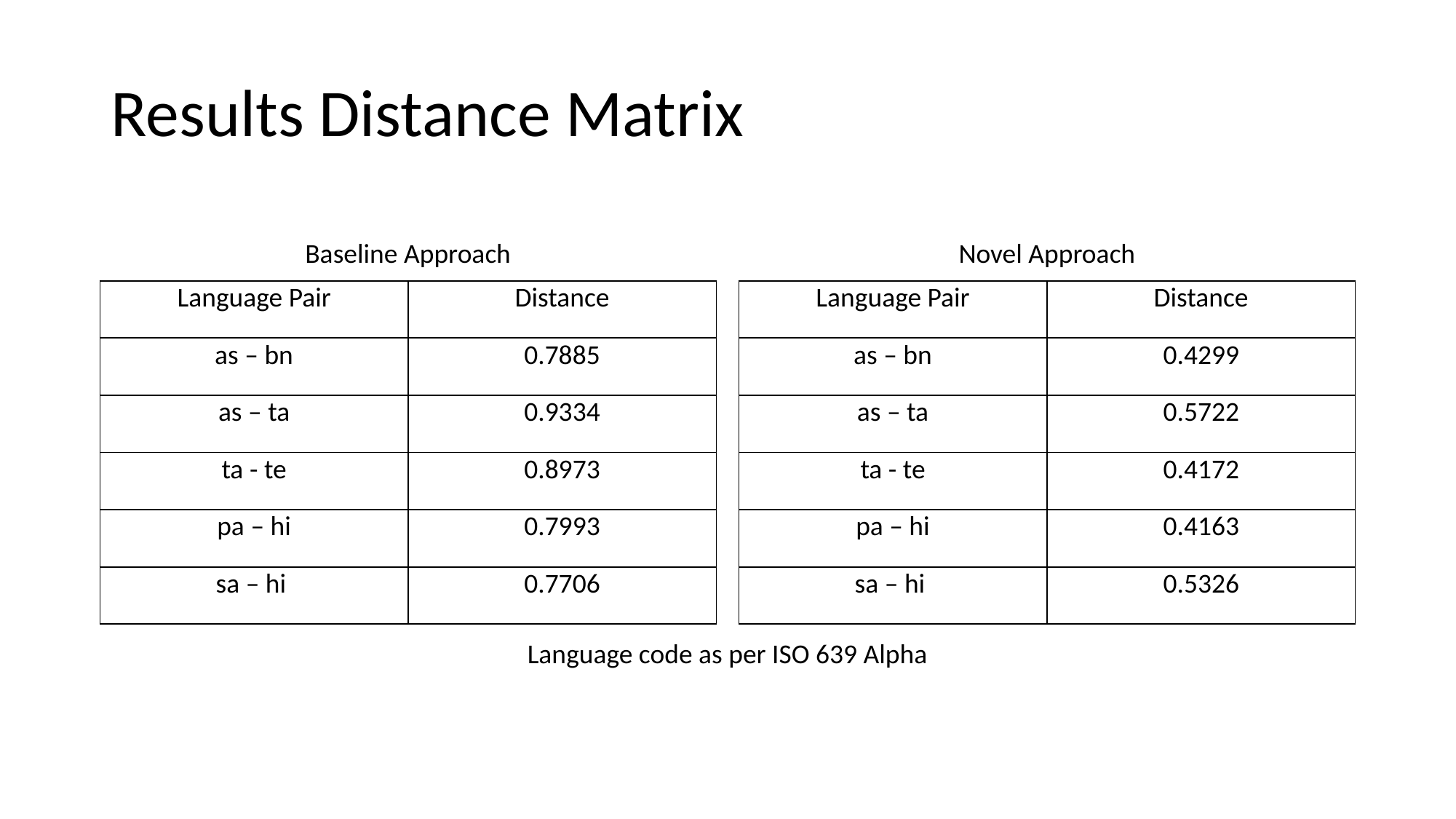

# Results Distance Matrix
Baseline Approach
Novel Approach
| Language Pair | Distance |
| --- | --- |
| as – bn | 0.7885 |
| as – ta | 0.9334 |
| ta - te | 0.8973 |
| pa – hi | 0.7993 |
| sa – hi | 0.7706 |
| Language Pair | Distance |
| --- | --- |
| as – bn | 0.4299 |
| as – ta | 0.5722 |
| ta - te | 0.4172 |
| pa – hi | 0.4163 |
| sa – hi | 0.5326 |
Language code as per ISO 639 Alpha